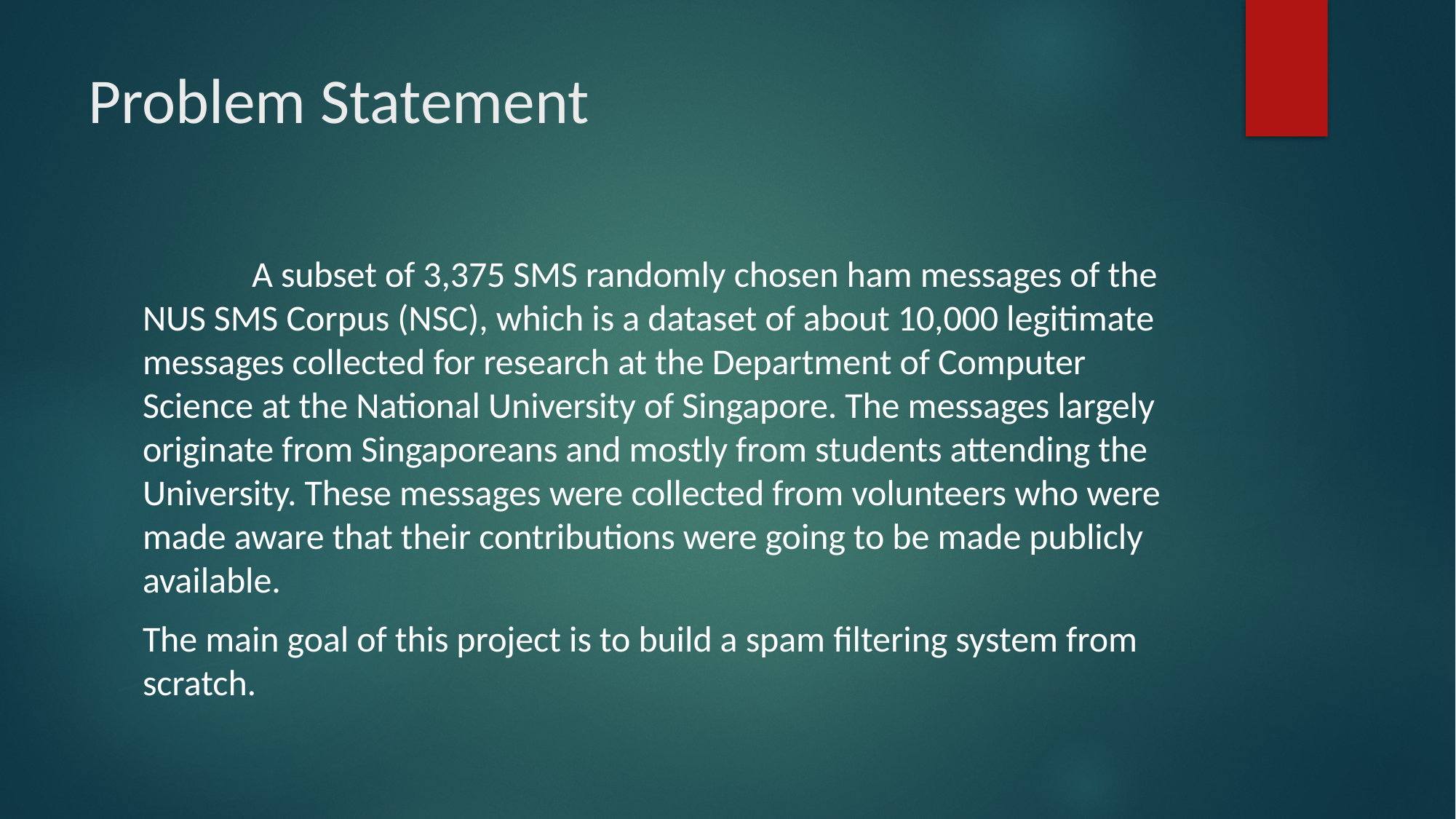

# Problem Statement
	A subset of 3,375 SMS randomly chosen ham messages of the NUS SMS Corpus (NSC), which is a dataset of about 10,000 legitimate messages collected for research at the Department of Computer Science at the National University of Singapore. The messages largely originate from Singaporeans and mostly from students attending the University. These messages were collected from volunteers who were made aware that their contributions were going to be made publicly available.
The main goal of this project is to build a spam filtering system from scratch.